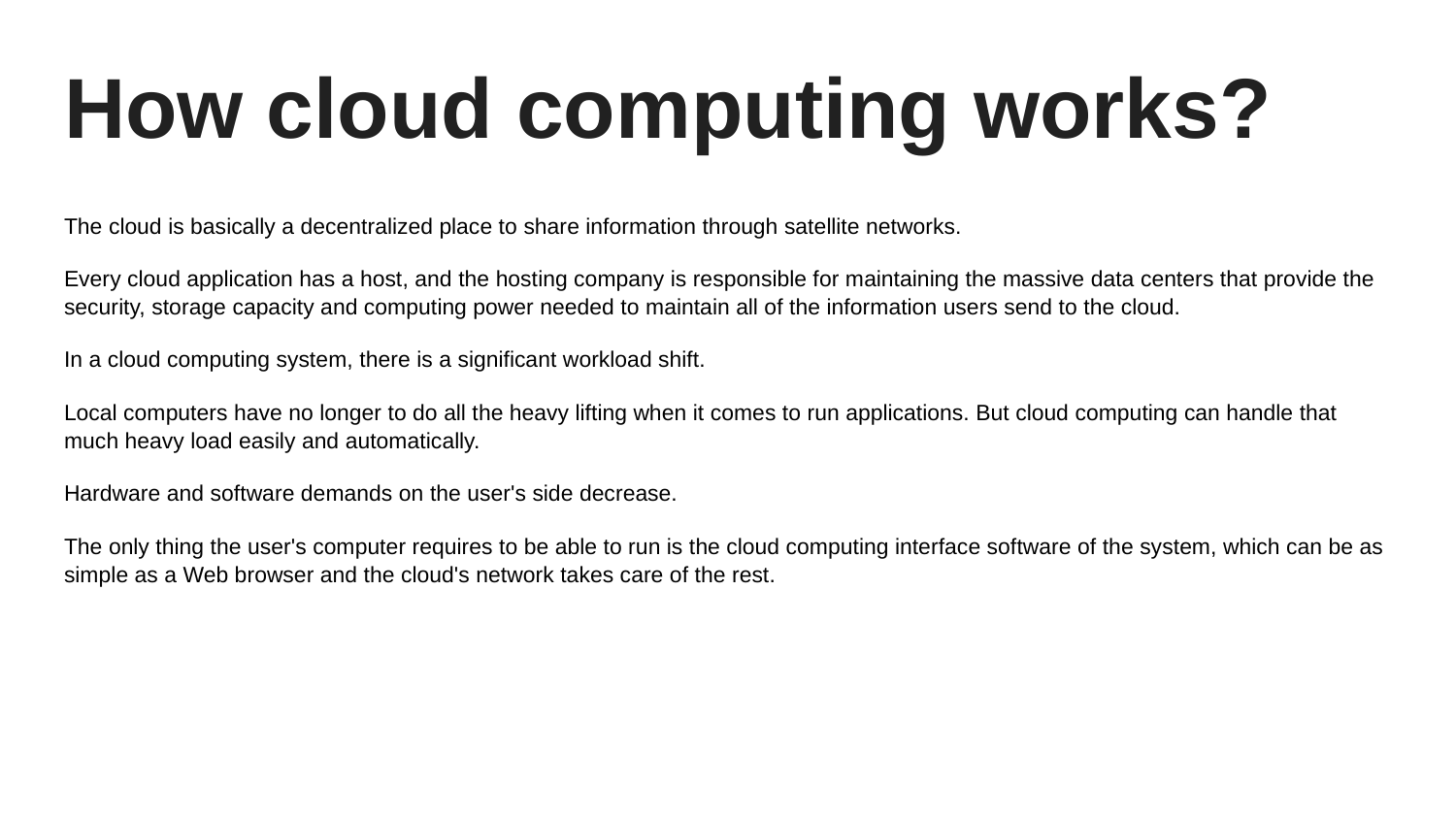

# How cloud computing works?
The cloud is basically a decentralized place to share information through satellite networks.
Every cloud application has a host, and the hosting company is responsible for maintaining the massive data centers that provide the security, storage capacity and computing power needed to maintain all of the information users send to the cloud.
In a cloud computing system, there is a significant workload shift.
Local computers have no longer to do all the heavy lifting when it comes to run applications. But cloud computing can handle that much heavy load easily and automatically.
Hardware and software demands on the user's side decrease.
The only thing the user's computer requires to be able to run is the cloud computing interface software of the system, which can be as simple as a Web browser and the cloud's network takes care of the rest.